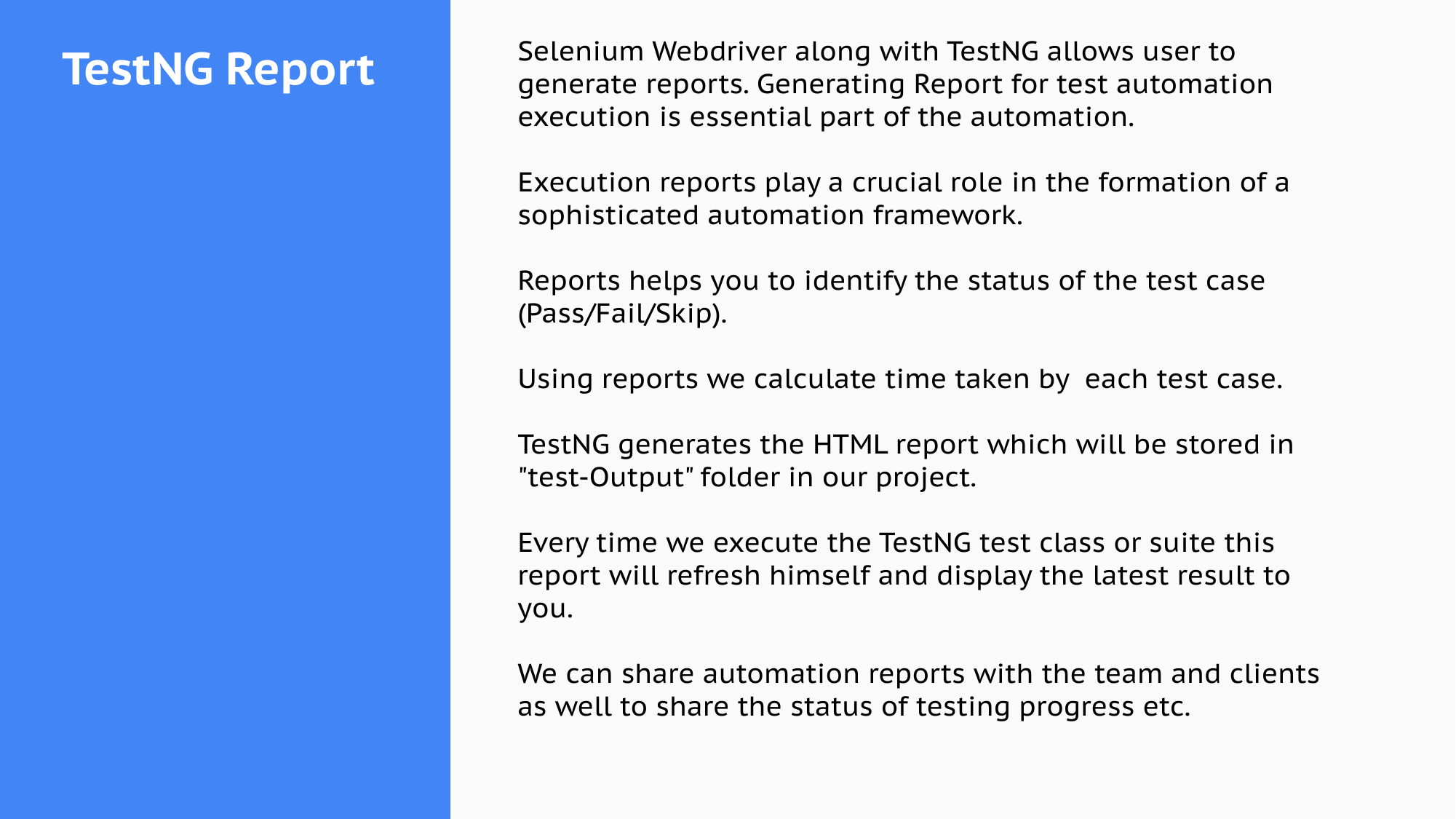

# TestNG Report
Selenium Webdriver along with TestNG allows user to generate reports. Generating Report for test automation execution is essential part of the automation.

Execution reports play a crucial role in the formation of a sophisticated automation framework.

Reports helps you to identify the status of the test case (Pass/Fail/Skip).

Using reports we calculate time taken by  each test case.

TestNG generates the HTML report which will be stored in  "test-Output" folder in our project.

Every time we execute the TestNG test class or suite this report will refresh himself and display the latest result to you.

We can share automation reports with the team and clients as well to share the status of testing progress etc.